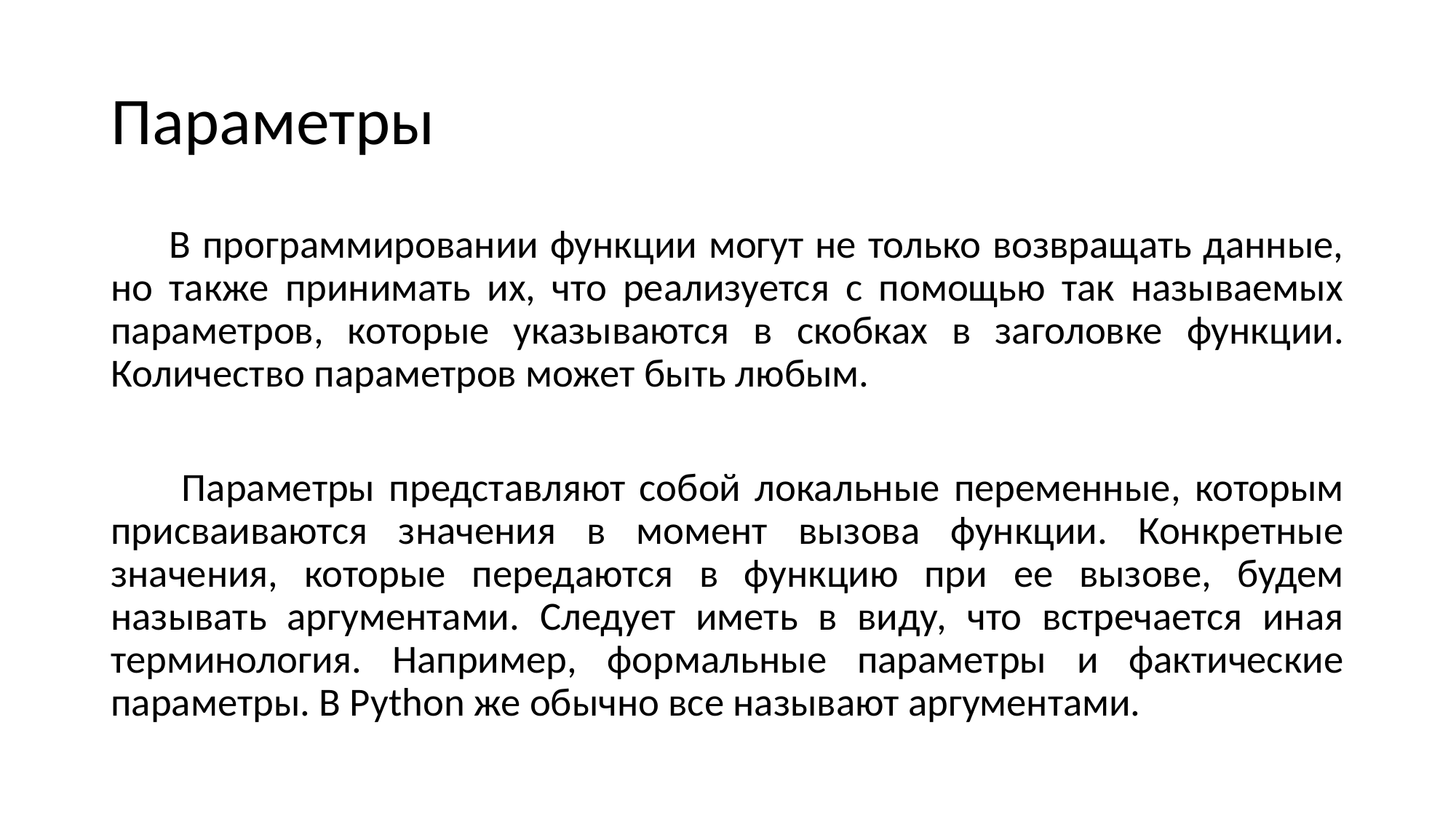

# Параметры
     В программировании функции могут не только возвращать данные, но также принимать их, что реализуется с помощью так называемых параметров, которые указываются в скобках в заголовке функции. Количество параметров может быть любым.

     Параметры представляют собой локальные переменные, которым присваиваются значения в момент вызова функции. Конкретные значения, которые передаются в функцию при ее вызове, будем называть аргументами. Следует иметь в виду, что встречается иная терминология. Например, формальные параметры и фактические параметры. В Python же обычно все называют аргументами.